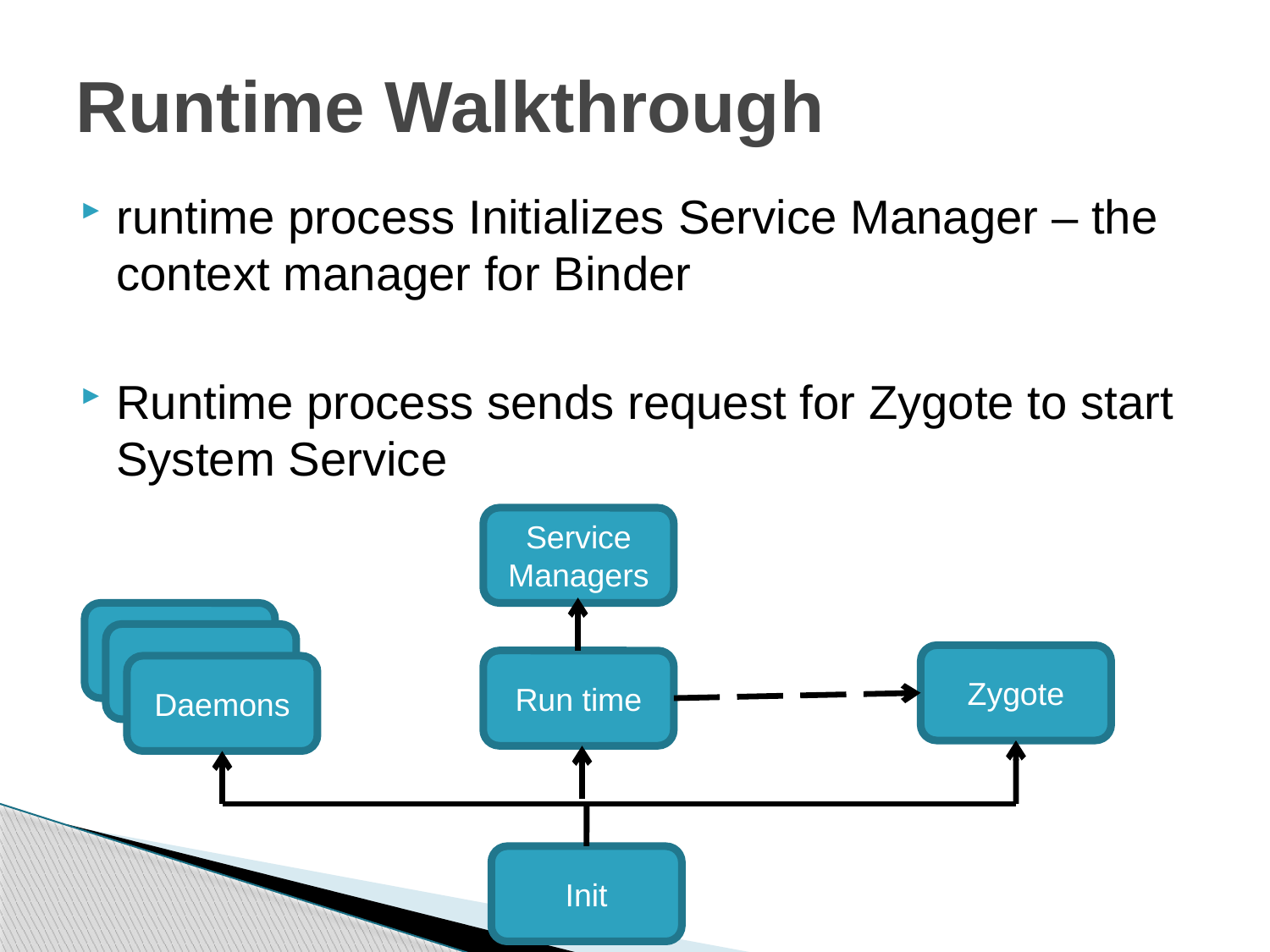

# Runtime Walkthrough
runtime process Initializes Service Manager – the context manager for Binder

Runtime process sends request for Zygote to start System Service
Service Managers

Zygote
Run time
Daemons
Init